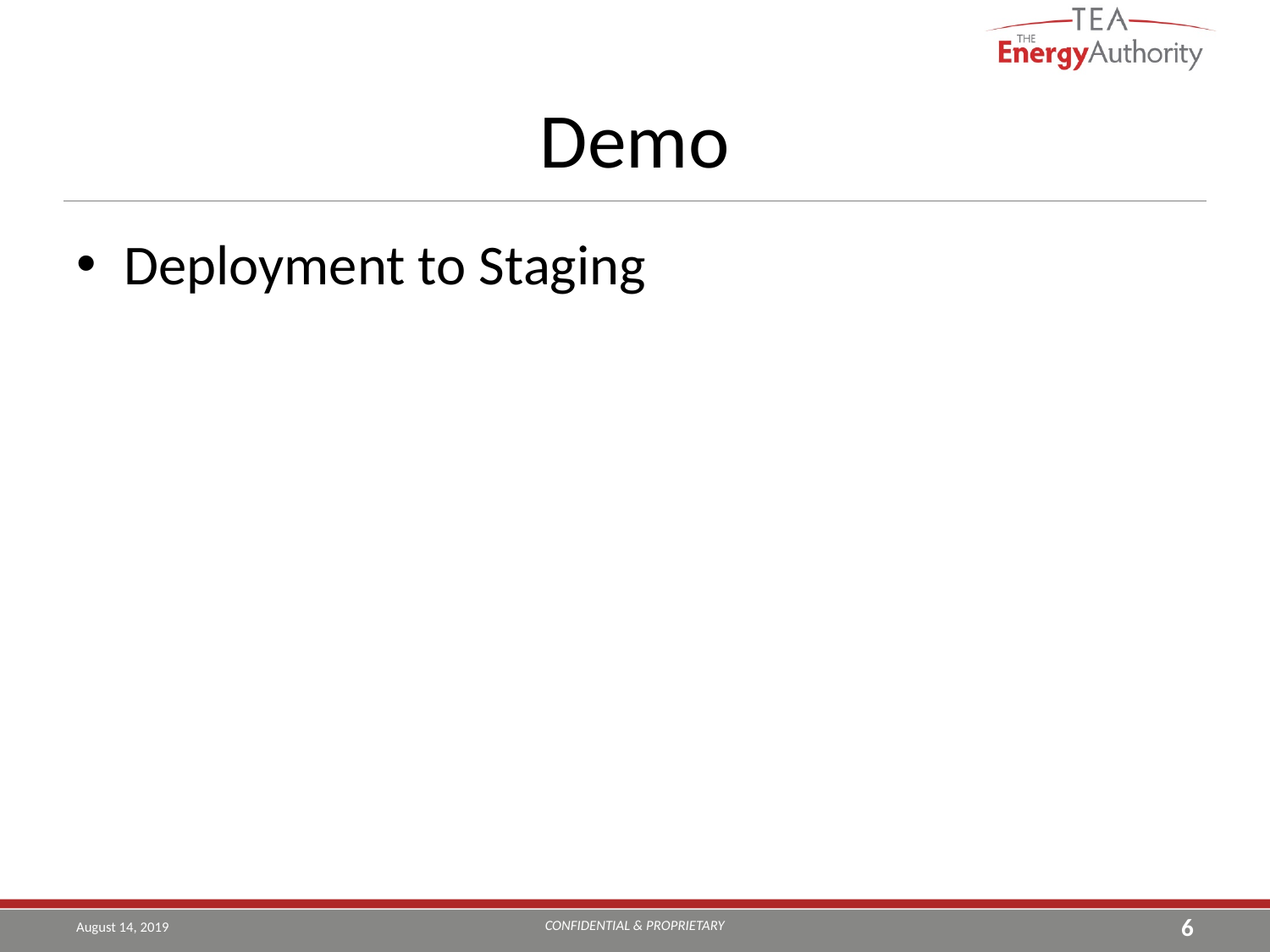

# Demo
Deployment to Staging
CONFIDENTIAL & PROPRIETARY
August 14, 2019
6